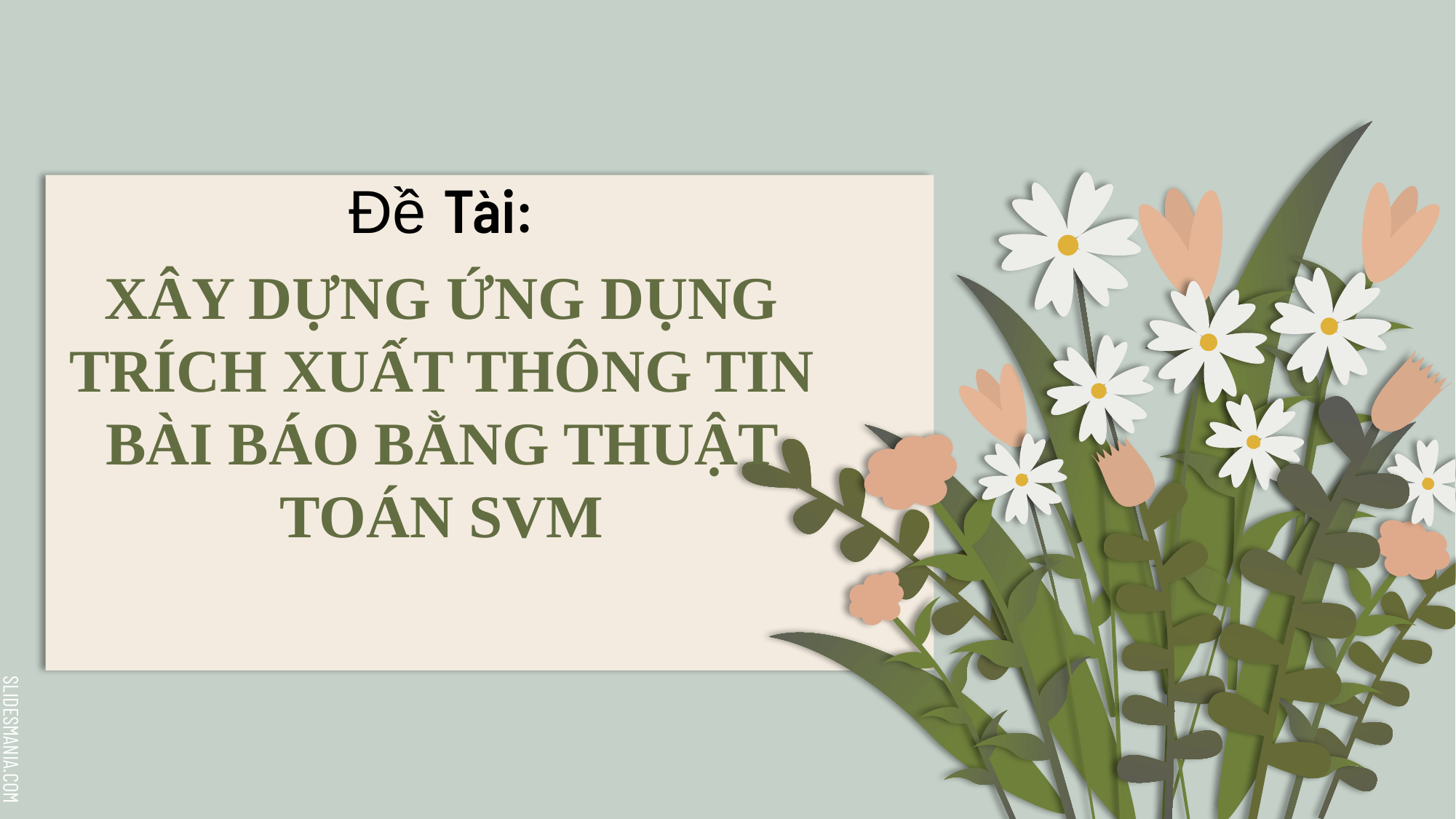

Đề Tài:
# XÂY DỰNG ỨNG DỤNG TRÍCH XUẤT THÔNG TIN BÀI BÁO BẰNG THUẬT TOÁN SVM